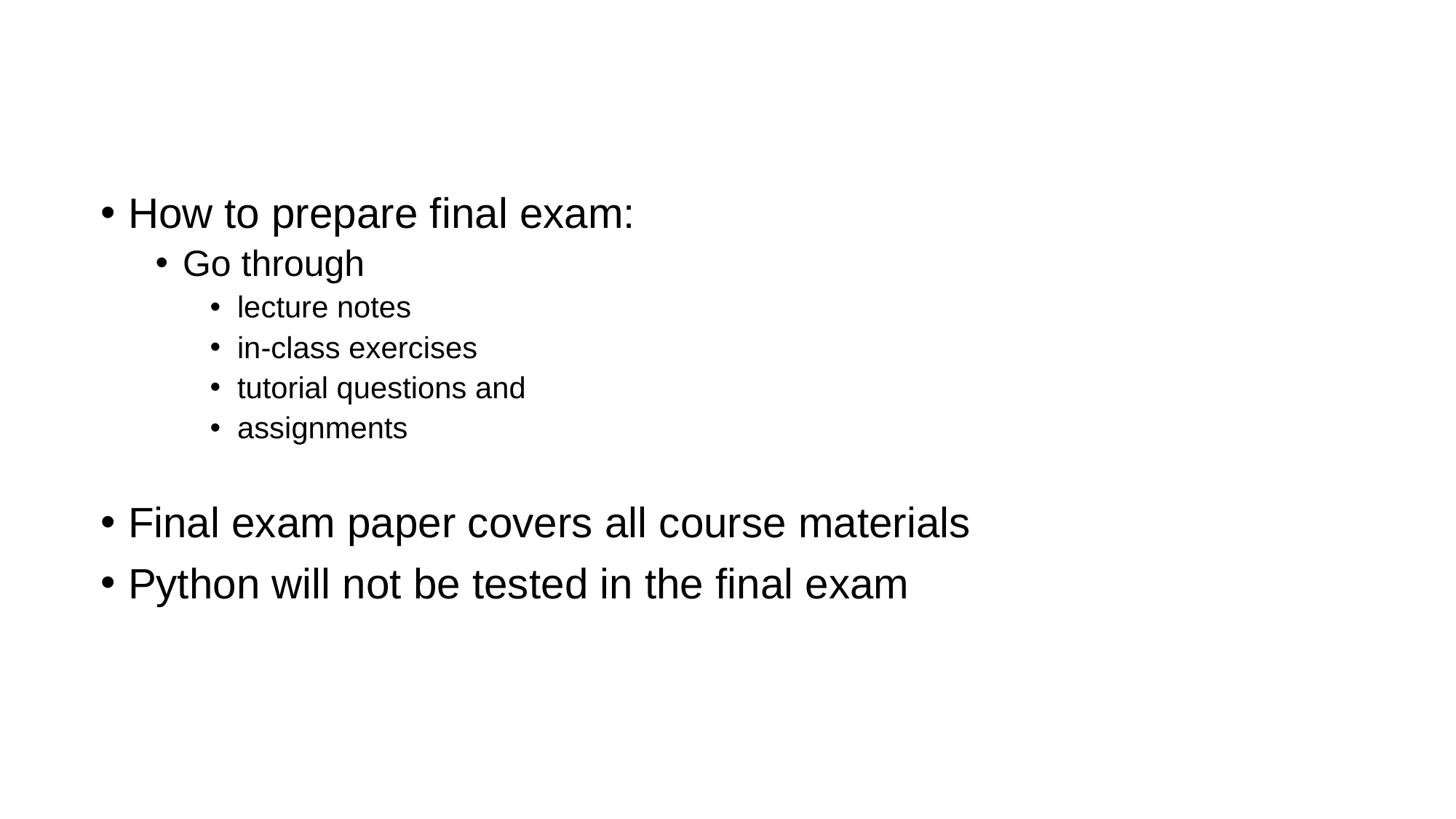

How to prepare final exam:
Go through
lecture notes
in-class exercises
tutorial questions and
assignments

Final exam paper covers all course materials
Python will not be tested in the final exam